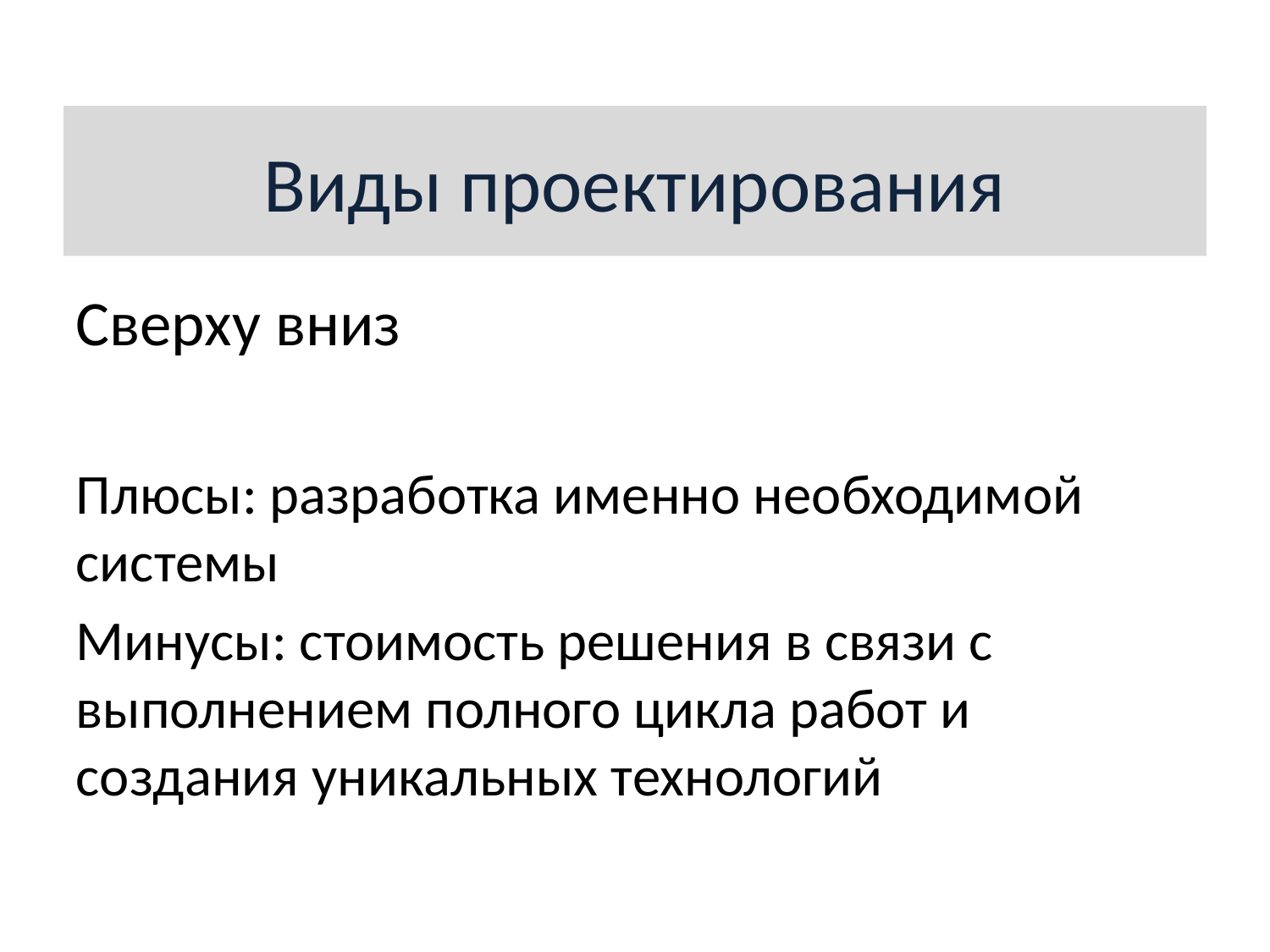

Виды проектирования
Сверху вниз

Плюсы: разработка именно необходимой системы
Минусы: стоимость решения в связи с выполнением полного цикла работ и создания уникальных технологий